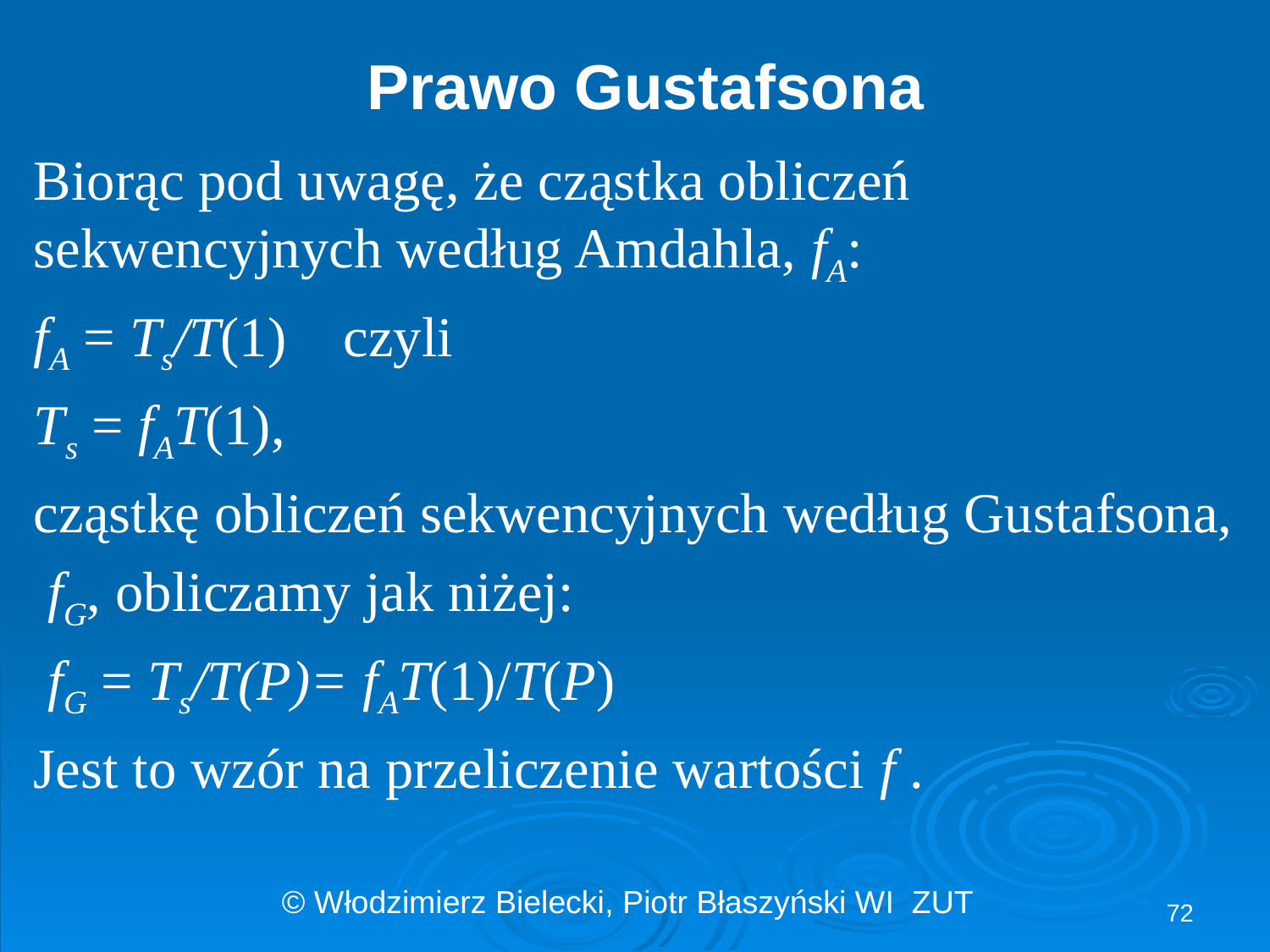

# Prawo Gustafsona
Biorąc pod uwagę, że cząstka obliczeń sekwencyjnych według Amdahla, fA:
fA = Ts/T(1)    czyli
Ts = fAT(1),
cząstkę obliczeń sekwencyjnych według Gustafsona,
 fG, obliczamy jak niżej:
 fG = Ts/T(P)= fAT(1)/T(P)
Jest to wzór na przeliczenie wartości f .

72
© Włodzimierz Bielecki, Piotr Błaszyński WI  ZUT